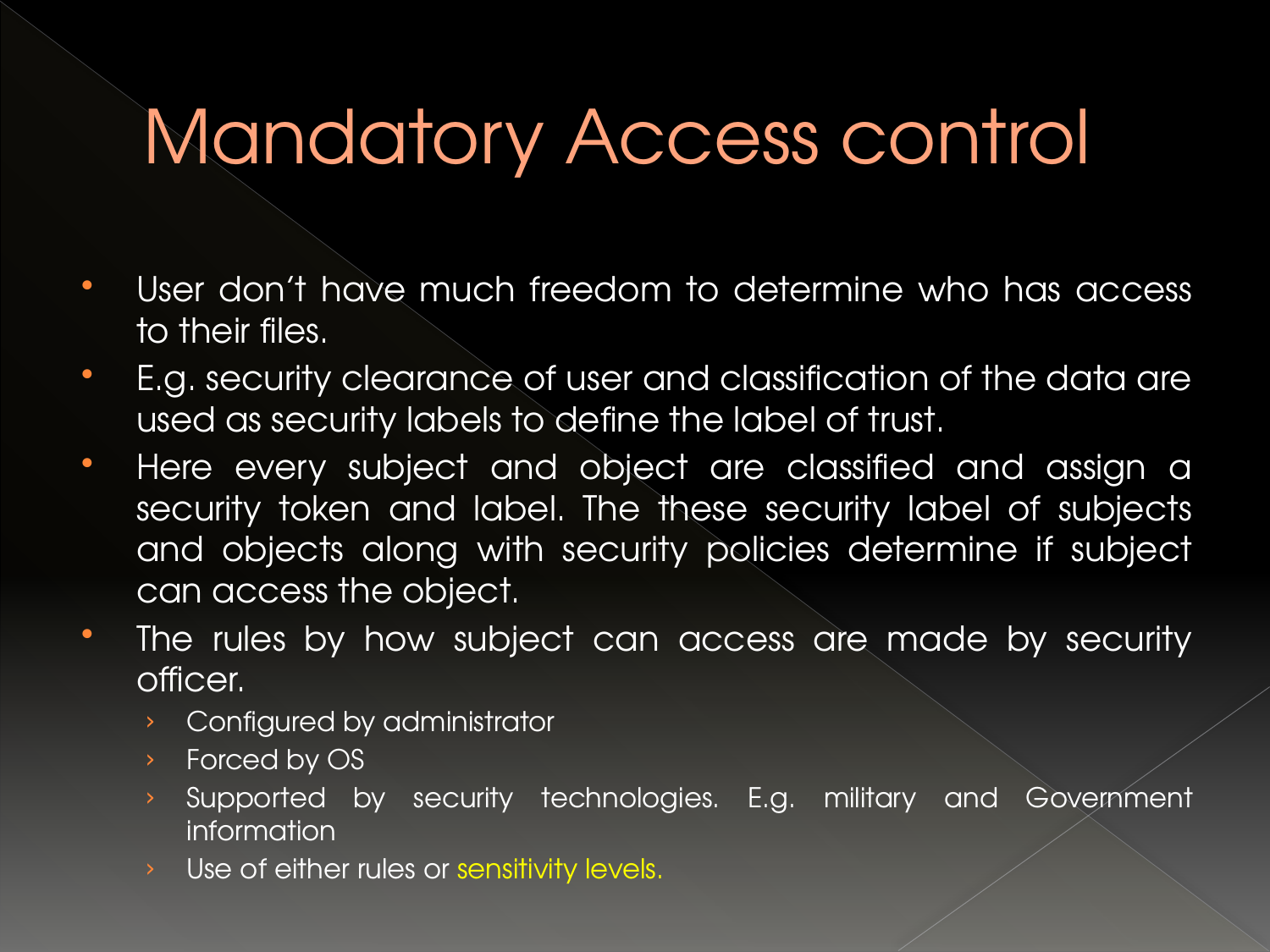

# Mandatory Access control
User don’t have much freedom to determine who has access to their files.
E.g. security clearance of user and classification of the data are used as security labels to define the label of trust.
Here every subject and object are classified and assign a security token and label. The these security label of subjects and objects along with security policies determine if subject can access the object.
The rules by how subject can access are made by security officer.
Configured by administrator
Forced by OS
Supported by security technologies. E.g. military and Government information
Use of either rules or sensitivity levels.